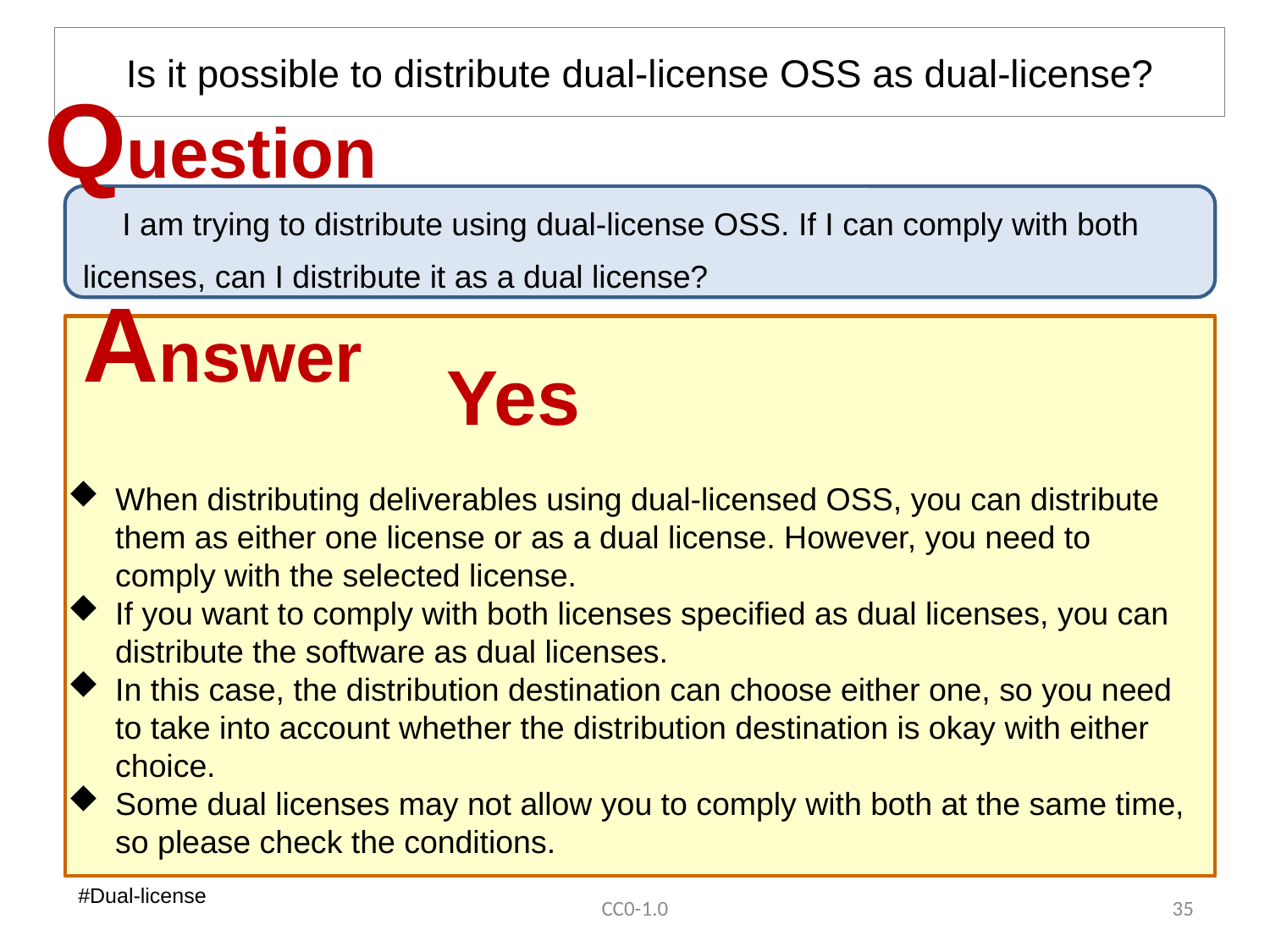

# Is it possible to distribute dual-license OSS as dual-license?
Question
　I am trying to distribute using dual-license OSS. If I can comply with both licenses, can I distribute it as a dual license?
Answer

Yes
When distributing deliverables using dual-licensed OSS, you can distribute them as either one license or as a dual license. However, you need to comply with the selected license.
If you want to comply with both licenses specified as dual licenses, you can distribute the software as dual licenses.
In this case, the distribution destination can choose either one, so you need to take into account whether the distribution destination is okay with either choice.
Some dual licenses may not allow you to comply with both at the same time, so please check the conditions.

#Dual-license
CC0-1.0
35